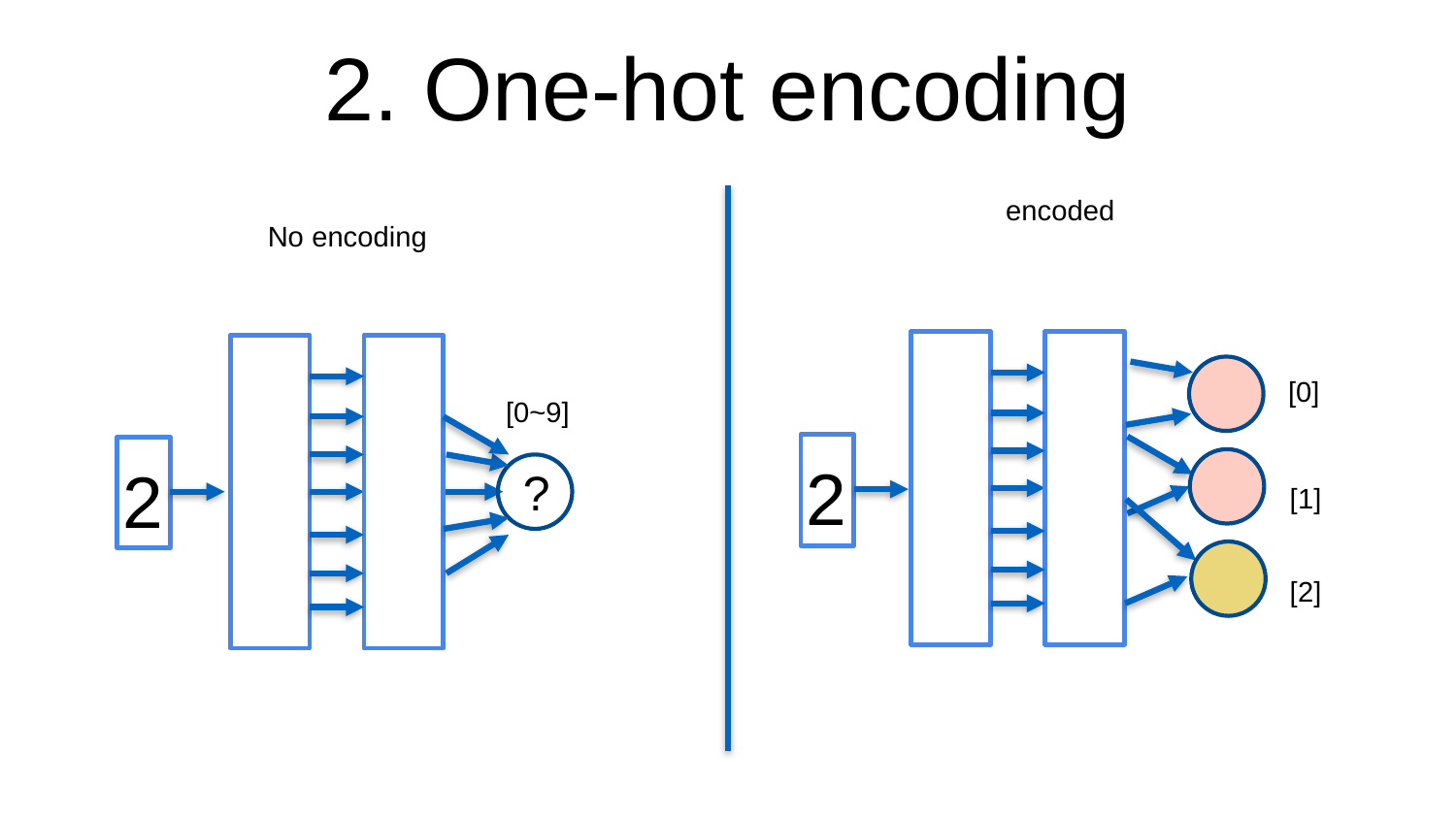

# 2. One-hot encoding
encoded
No encoding

[0]
[0~9]
2
2

?
[1]

[2]